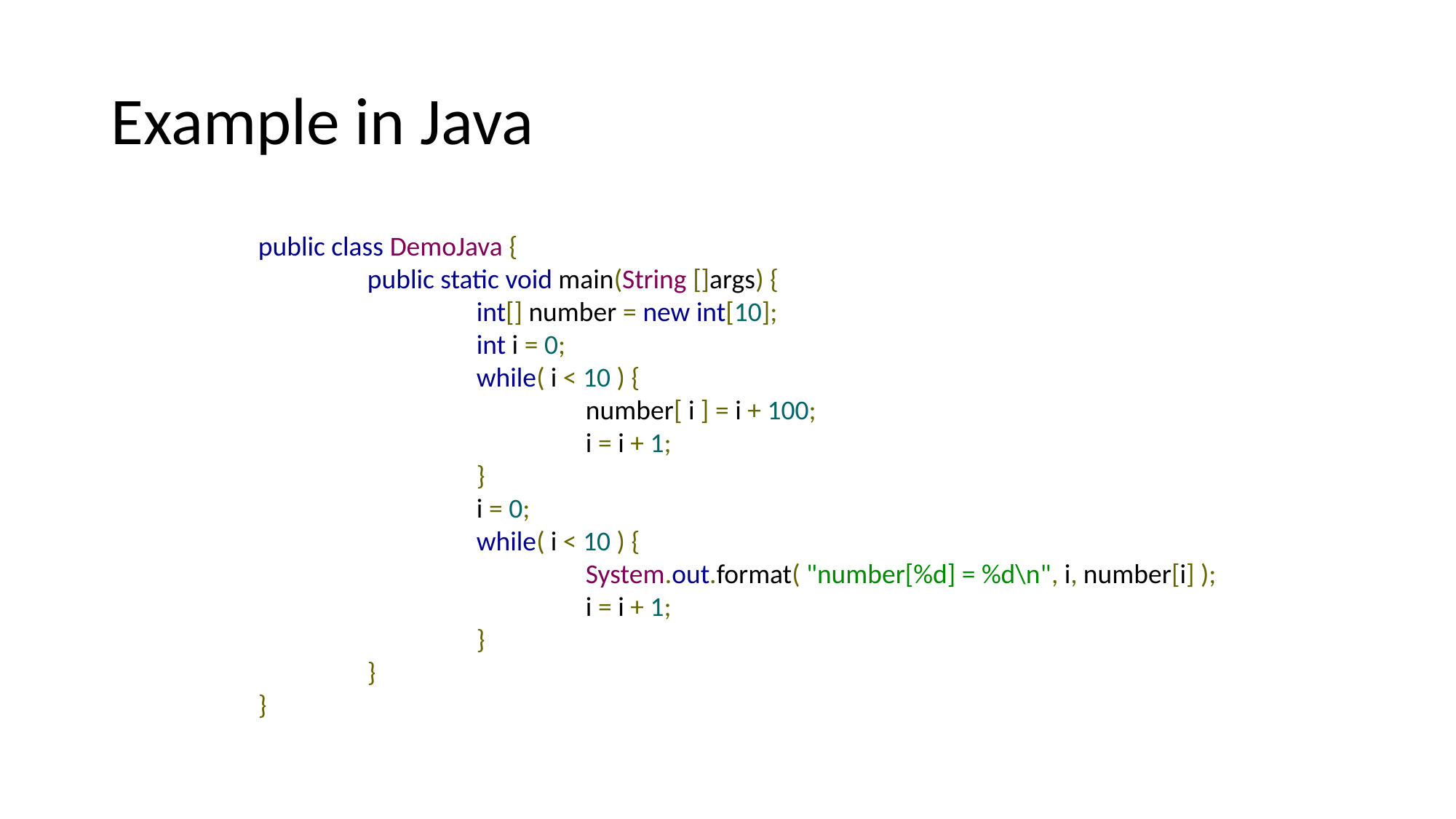

# Example in Java
public class DemoJava {
	public static void main(String []args) {
		int[] number = new int[10];
		int i = 0;
		while( i < 10 ) {
			number[ i ] = i + 100;
			i = i + 1;
		}
		i = 0;
		while( i < 10 ) {
			System.out.format( "number[%d] = %d\n", i, number[i] );
			i = i + 1;
		}
	}
}